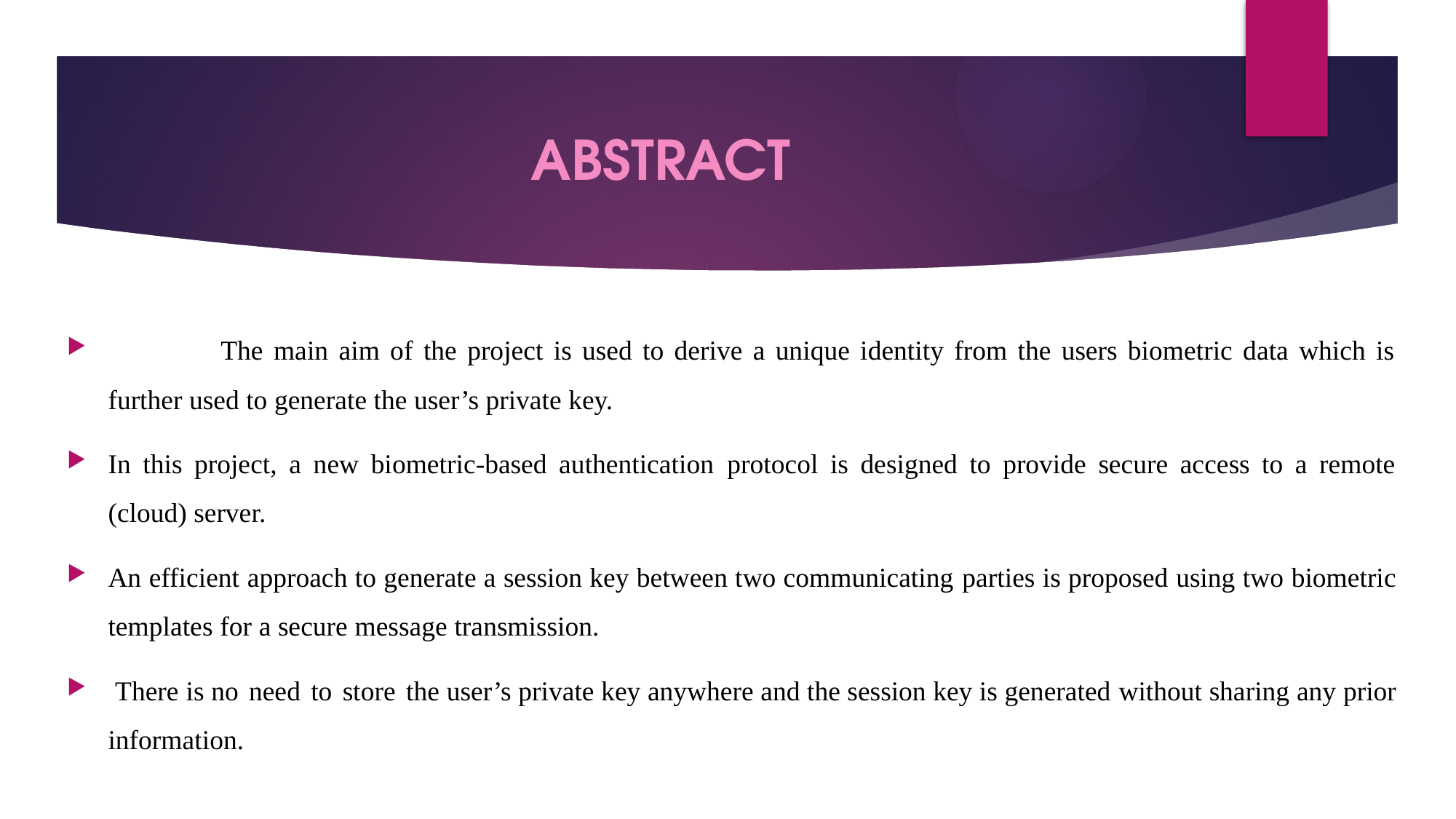

# ABSTRACT
 	The main aim of the project is used to derive a unique identity from the users biometric data which is further used to generate the user’s private key.
In this project, a new biometric-based authentication protocol is designed to provide secure access to a remote (cloud) server.
An efficient approach to generate a session key between two communicating parties is proposed using two biometric templates for a secure message transmission.
 There is no need to store the user’s private key anywhere and the session key is generated without sharing any prior information.